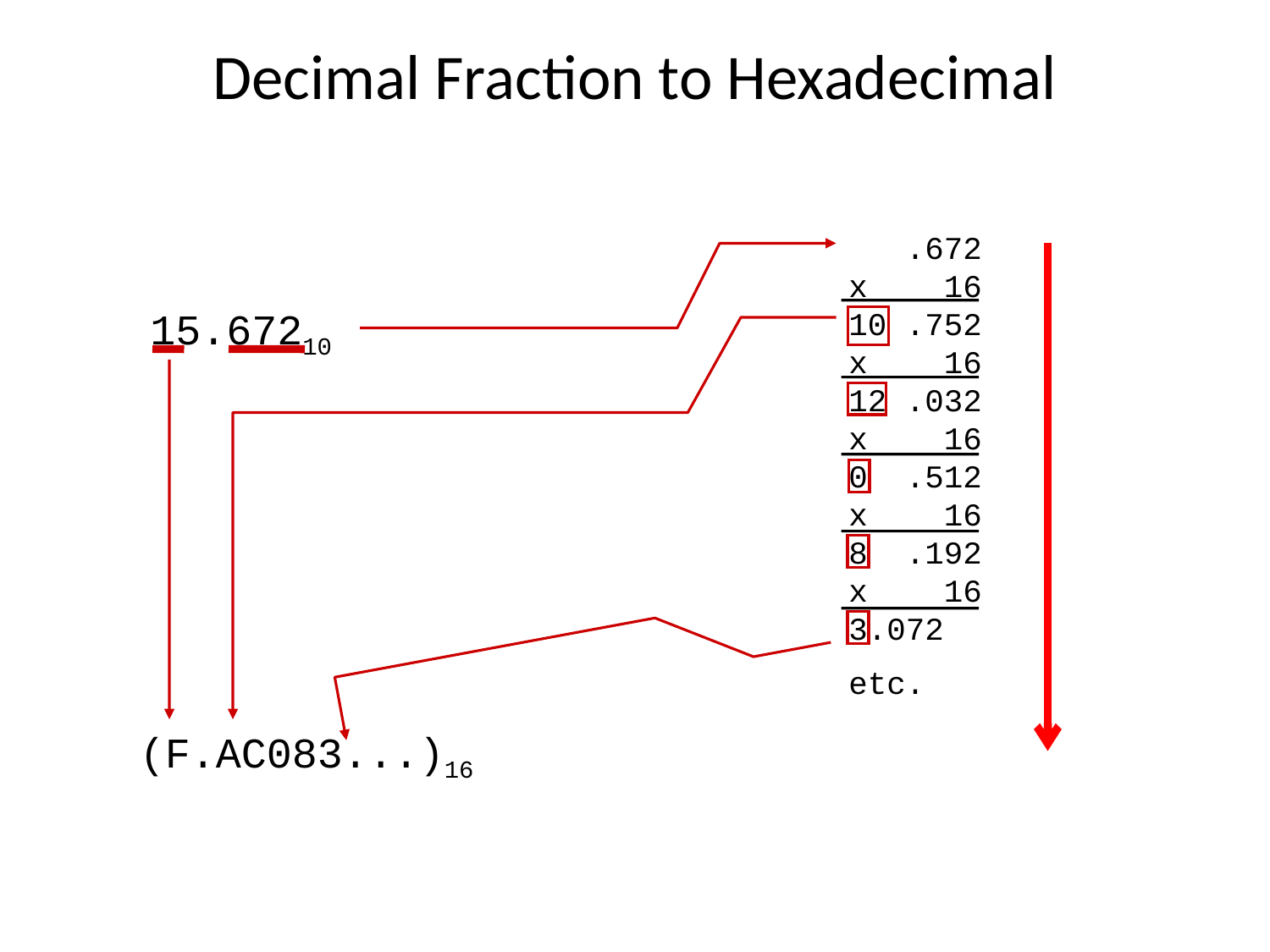

# Decimal Fraction to Hexadecimal

   .672
x    16
10 .752
x    16
12 .032
x    16
0  .512
x    16
8  .192
x    16
3.072
etc.

15.67210

(F.AC083...)16